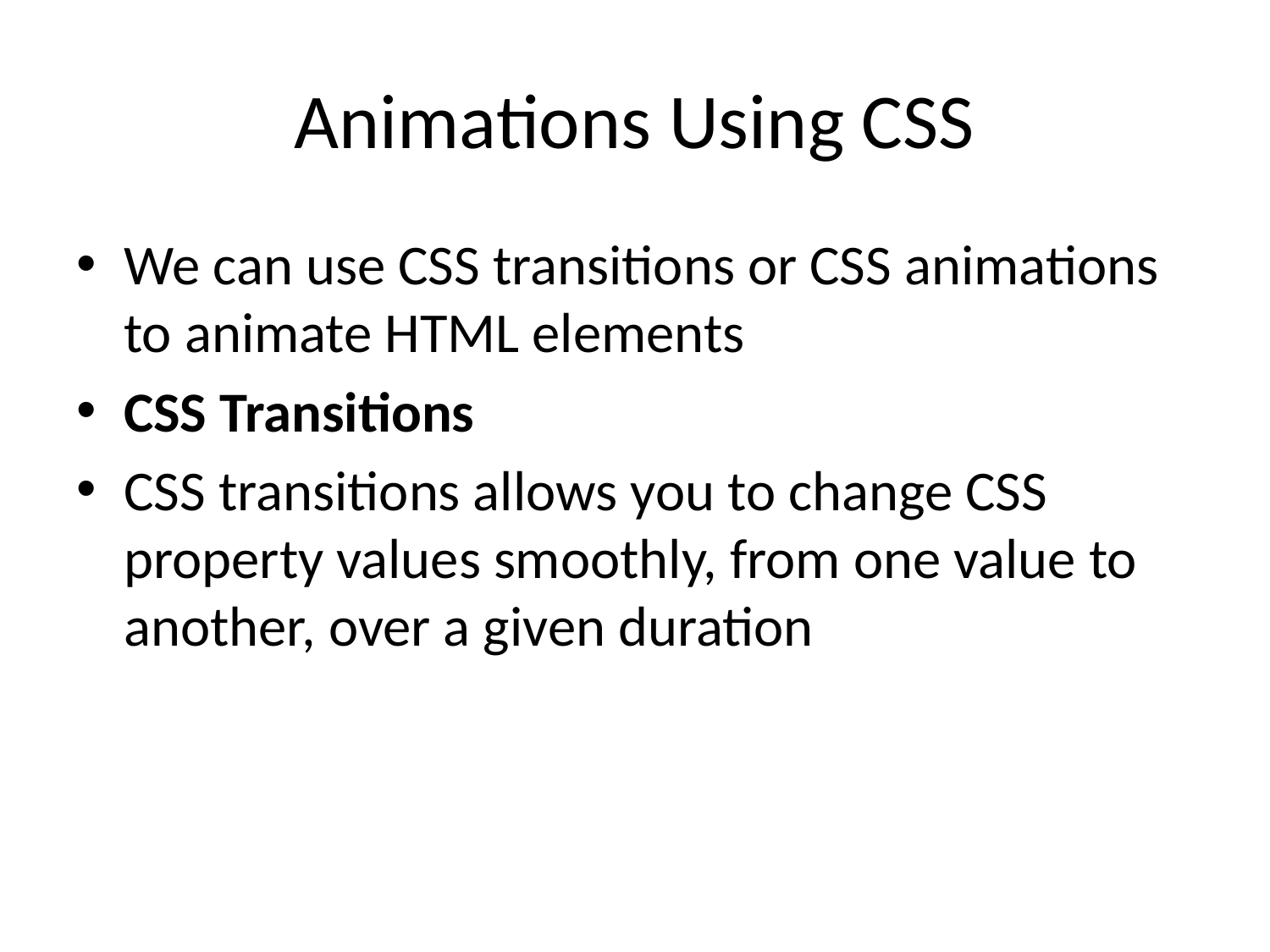

# Animations Using CSS
We can use CSS transitions or CSS animations to animate HTML elements
CSS Transitions
CSS transitions allows you to change CSS property values smoothly, from one value to another, over a given duration